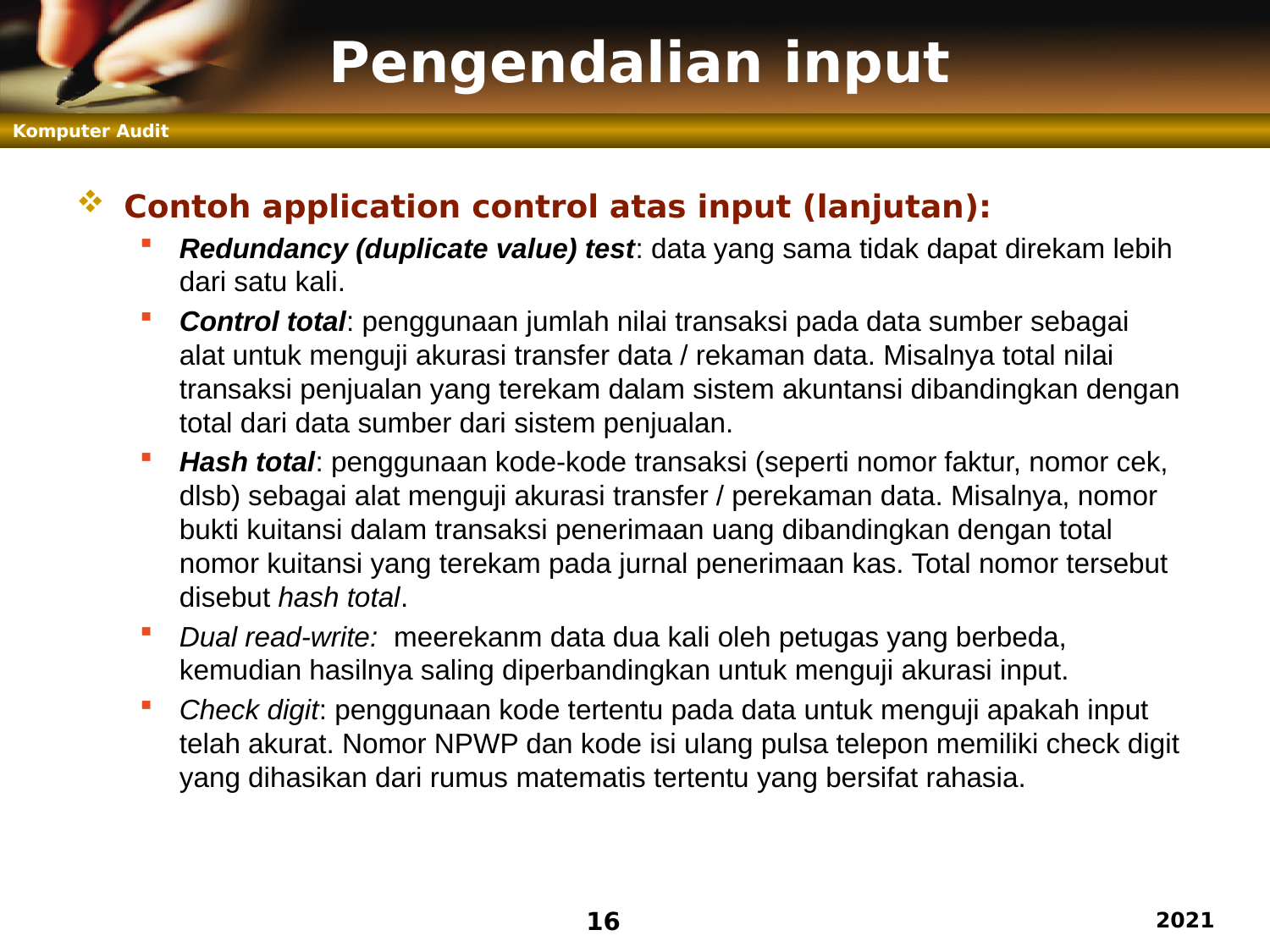

# Pengendalian input
Contoh application control atas input (lanjutan):
Redundancy (duplicate value) test: data yang sama tidak dapat direkam lebih dari satu kali.
Control total: penggunaan jumlah nilai transaksi pada data sumber sebagai alat untuk menguji akurasi transfer data / rekaman data. Misalnya total nilai transaksi penjualan yang terekam dalam sistem akuntansi dibandingkan dengan total dari data sumber dari sistem penjualan.
Hash total: penggunaan kode-kode transaksi (seperti nomor faktur, nomor cek, dlsb) sebagai alat menguji akurasi transfer / perekaman data. Misalnya, nomor bukti kuitansi dalam transaksi penerimaan uang dibandingkan dengan total nomor kuitansi yang terekam pada jurnal penerimaan kas. Total nomor tersebut disebut hash total.
Dual read-write:  meerekanm data dua kali oleh petugas yang berbeda, kemudian hasilnya saling diperbandingkan untuk menguji akurasi input.
Check digit: penggunaan kode tertentu pada data untuk menguji apakah input telah akurat. Nomor NPWP dan kode isi ulang pulsa telepon memiliki check digit yang dihasikan dari rumus matematis tertentu yang bersifat rahasia.
16
2021